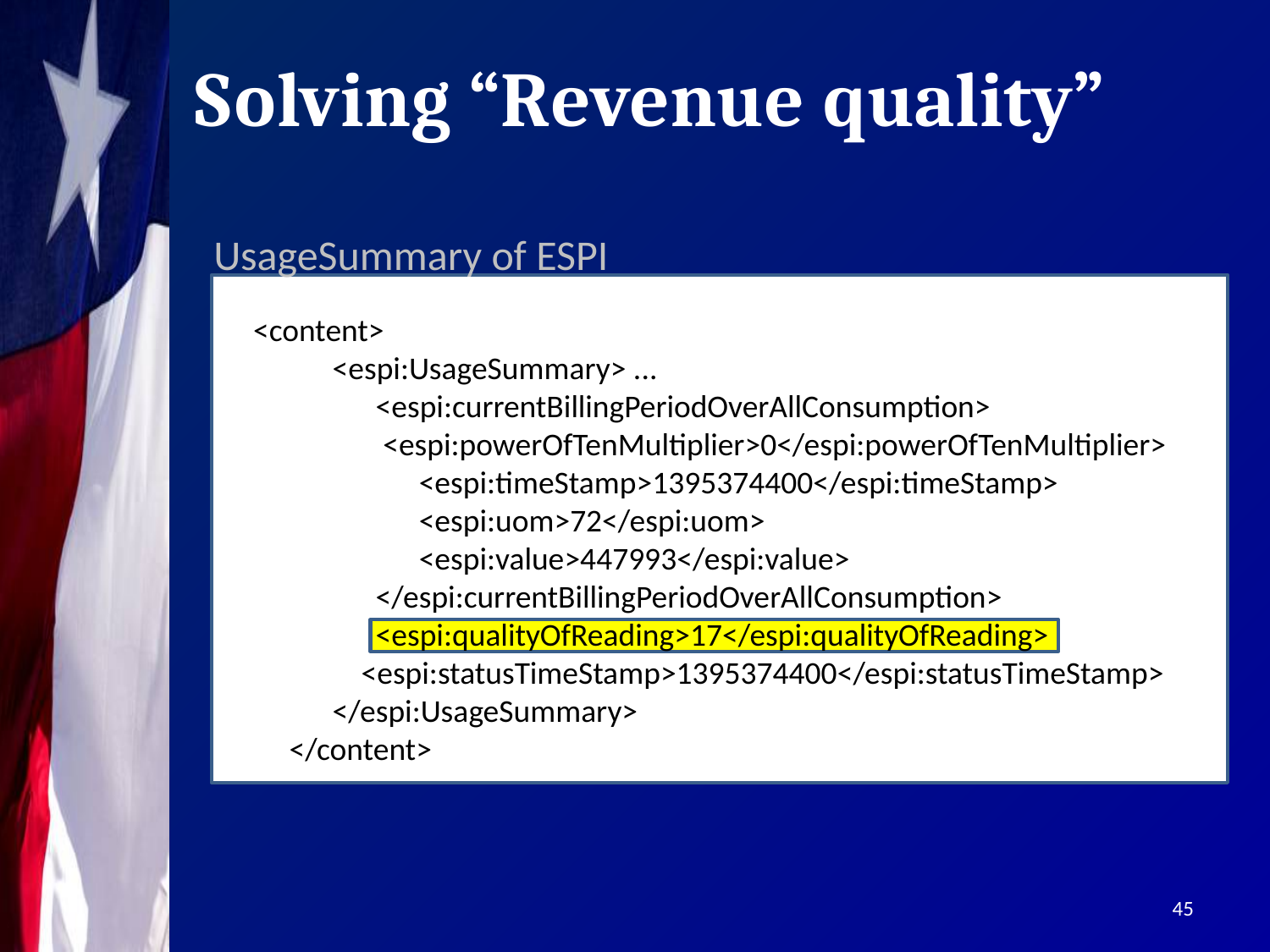

# Solving “Revenue quality”
UsageSummary of ESPI

 <content>
            <espi:UsageSummary> ...
                  <espi:currentBillingPeriodOverAllConsumption>
                   <espi:powerOfTenMultiplier>0</espi:powerOfTenMultiplier>
                        <espi:timeStamp>1395374400</espi:timeStamp>
                        <espi:uom>72</espi:uom>
                        <espi:value>447993</espi:value>
                  </espi:currentBillingPeriodOverAllConsumption>
                  <espi:qualityOfReading>17</espi:qualityOfReading>
                <espi:statusTimeStamp>1395374400</espi:statusTimeStamp>
            </espi:UsageSummary>
      </content>

45